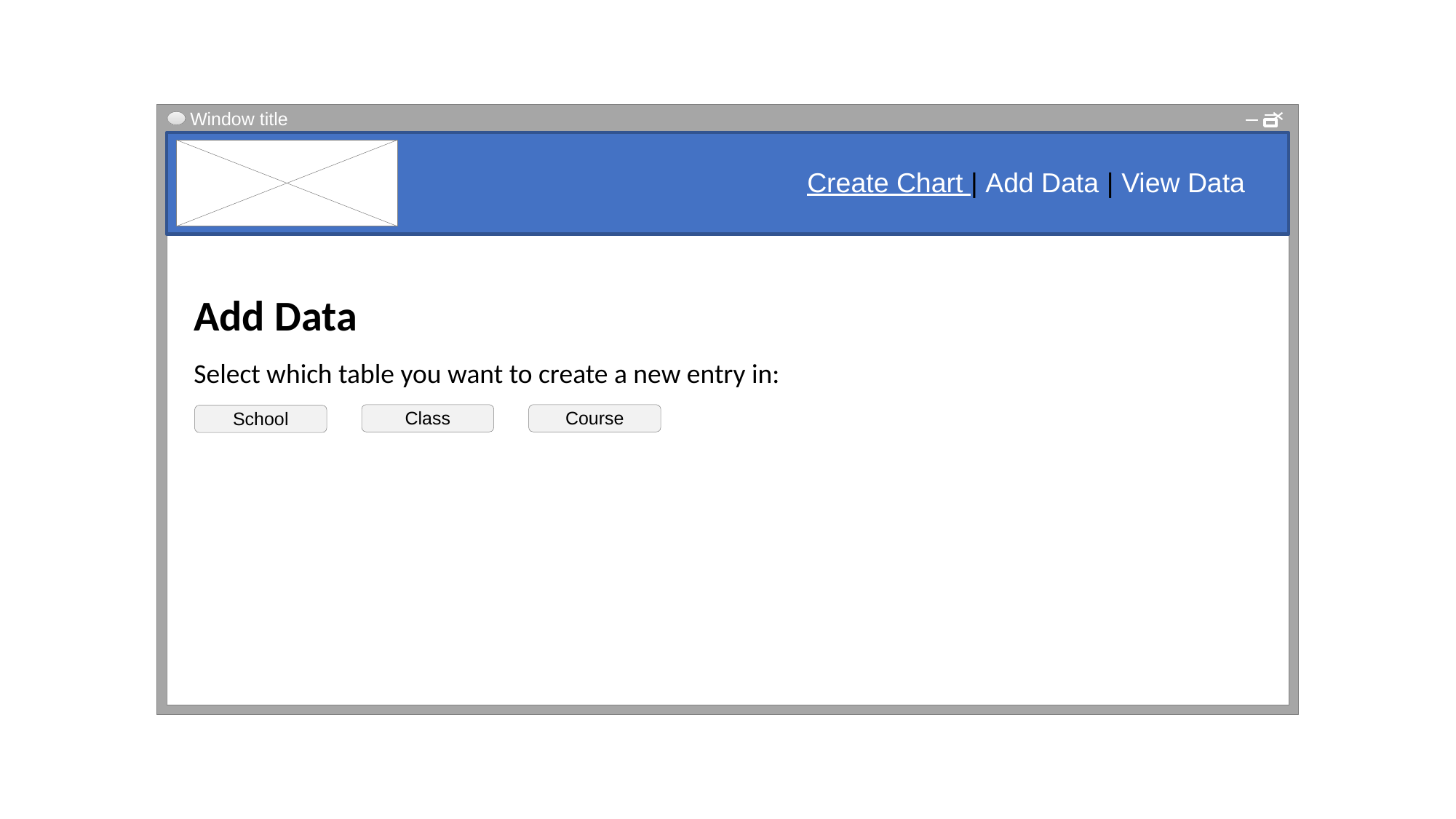

Window title

Create Chart | Add Data | View Data
Add Data
Select which table you want to create a new entry in:
Class
Course
School